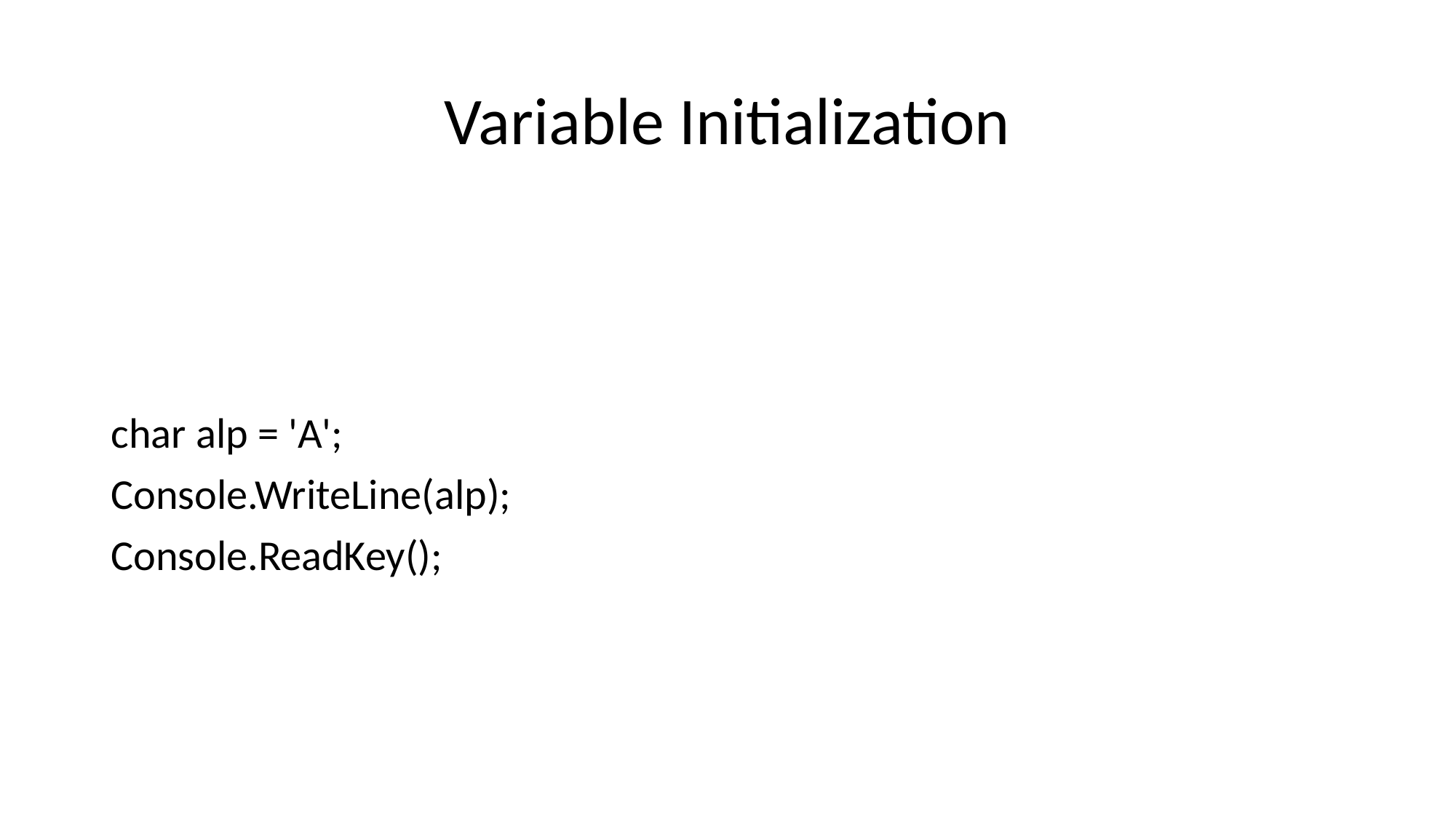

# Variable Initialization

char alp = 'A';
Console.WriteLine(alp);
Console.ReadKey();